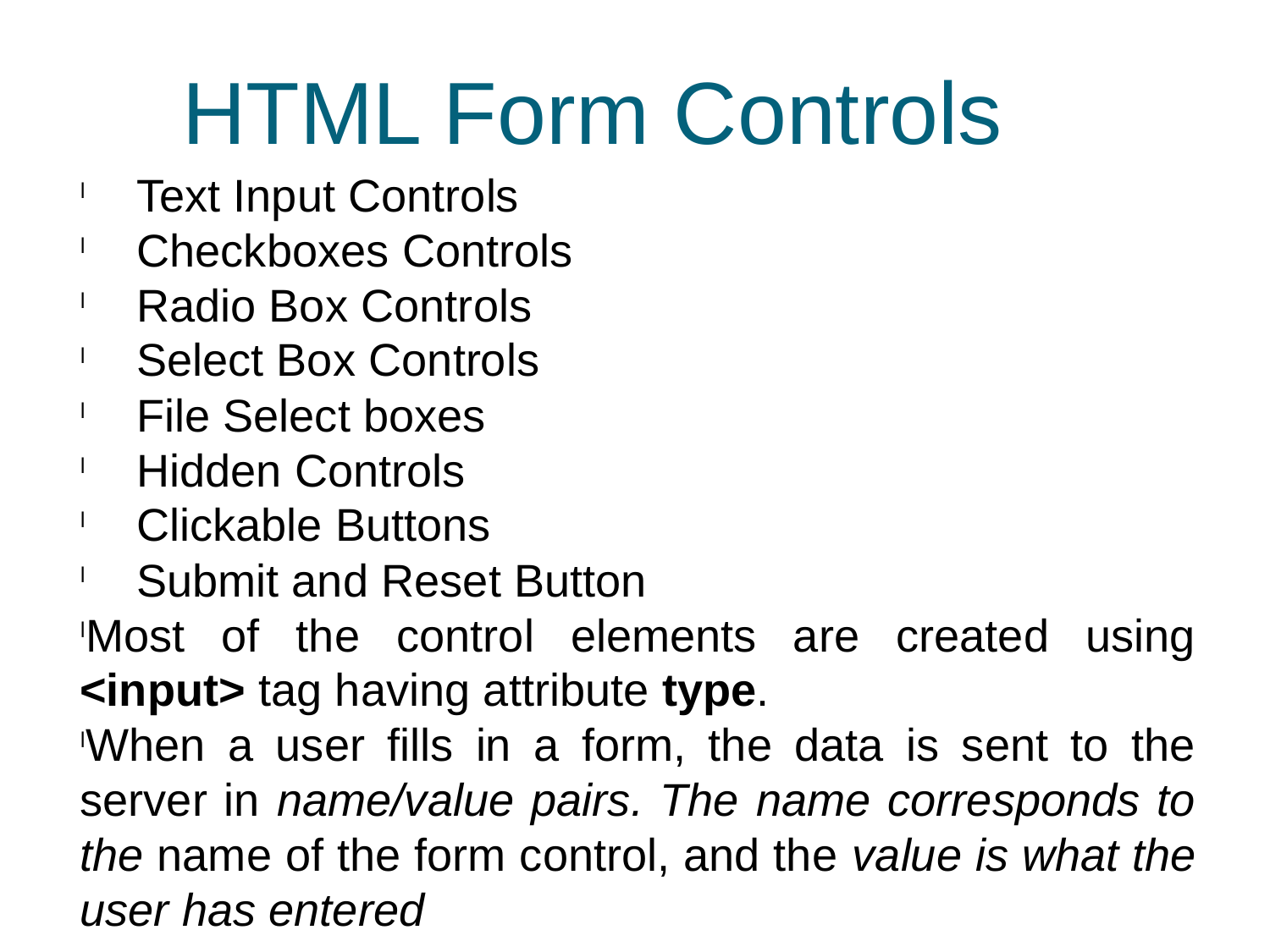

HTML Form Controls

    Text Input Controls
    Checkboxes Controls
    Radio Box Controls
    Select Box Controls
    File Select boxes
    Hidden Controls
    Clickable Buttons
    Submit and Reset Button
Most of the control elements are created using <input> tag having attribute type.
When a user fills in a form, the data is sent to the server in name/value pairs. The name corresponds to the name of the form control, and the value is what the user has entered